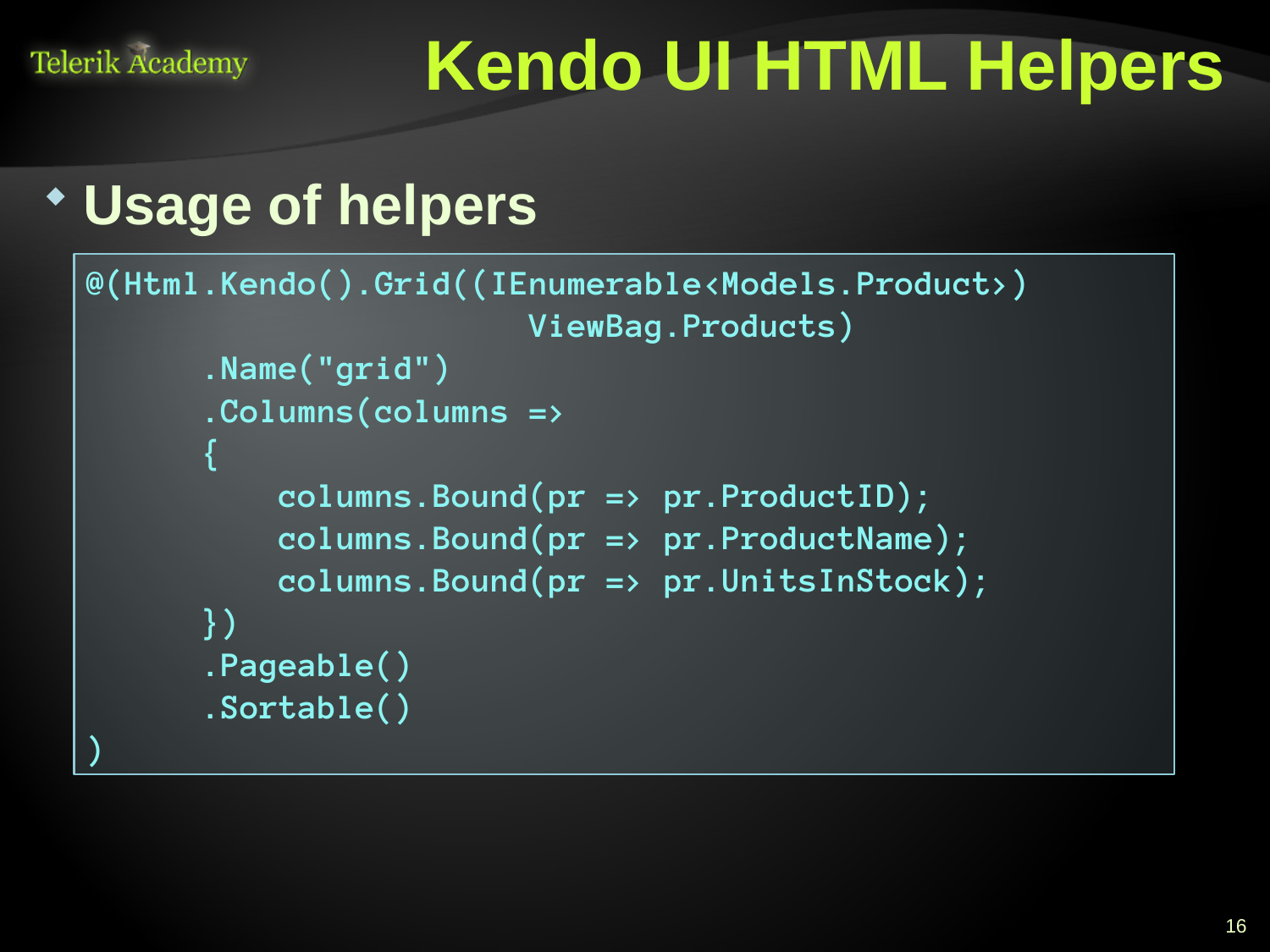

# Kendo UI HTML Helpers
Usage of helpers

@(Html.Kendo().Grid((IEnumerable<Models.Product>)
                       ViewBag.Products)
      .Name("grid")
      .Columns(columns =>
      {
          columns.Bound(pr => pr.ProductID);
          columns.Bound(pr => pr.ProductName);
          columns.Bound(pr => pr.UnitsInStock);
      })
      .Pageable()
      .Sortable()
)
16